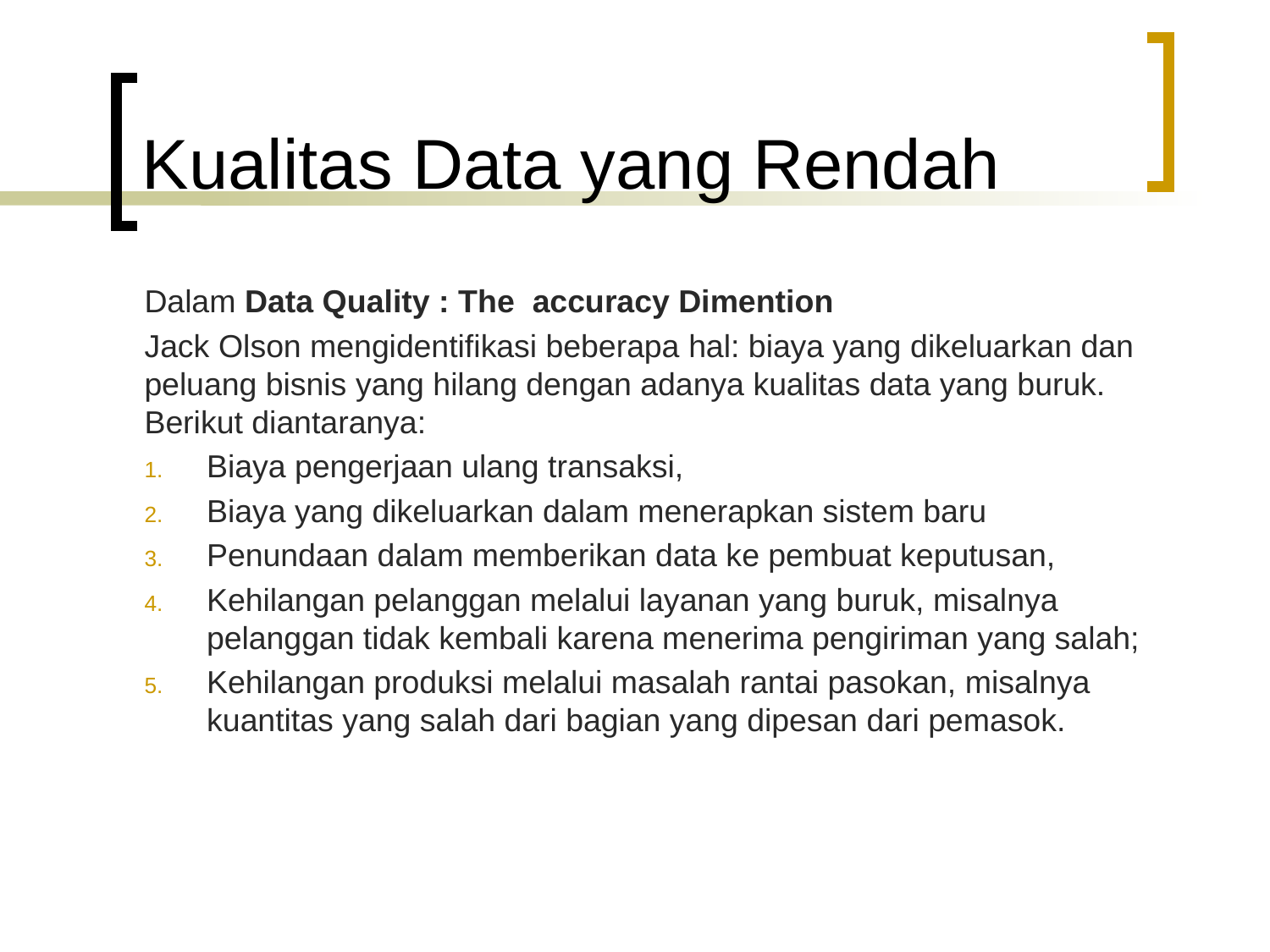

# Kualitas Data yang Rendah
Dalam Data Quality : The  accuracy Dimention
Jack Olson mengidentifikasi beberapa hal: biaya yang dikeluarkan dan peluang bisnis yang hilang dengan adanya kualitas data yang buruk.  Berikut diantaranya:
Biaya pengerjaan ulang transaksi,
Biaya yang dikeluarkan dalam menerapkan sistem baru
Penundaan dalam memberikan data ke pembuat keputusan,
Kehilangan pelanggan melalui layanan yang buruk, misalnya pelanggan tidak kembali karena menerima pengiriman yang salah;
Kehilangan produksi melalui masalah rantai pasokan, misalnya kuantitas yang salah dari bagian yang dipesan dari pemasok.